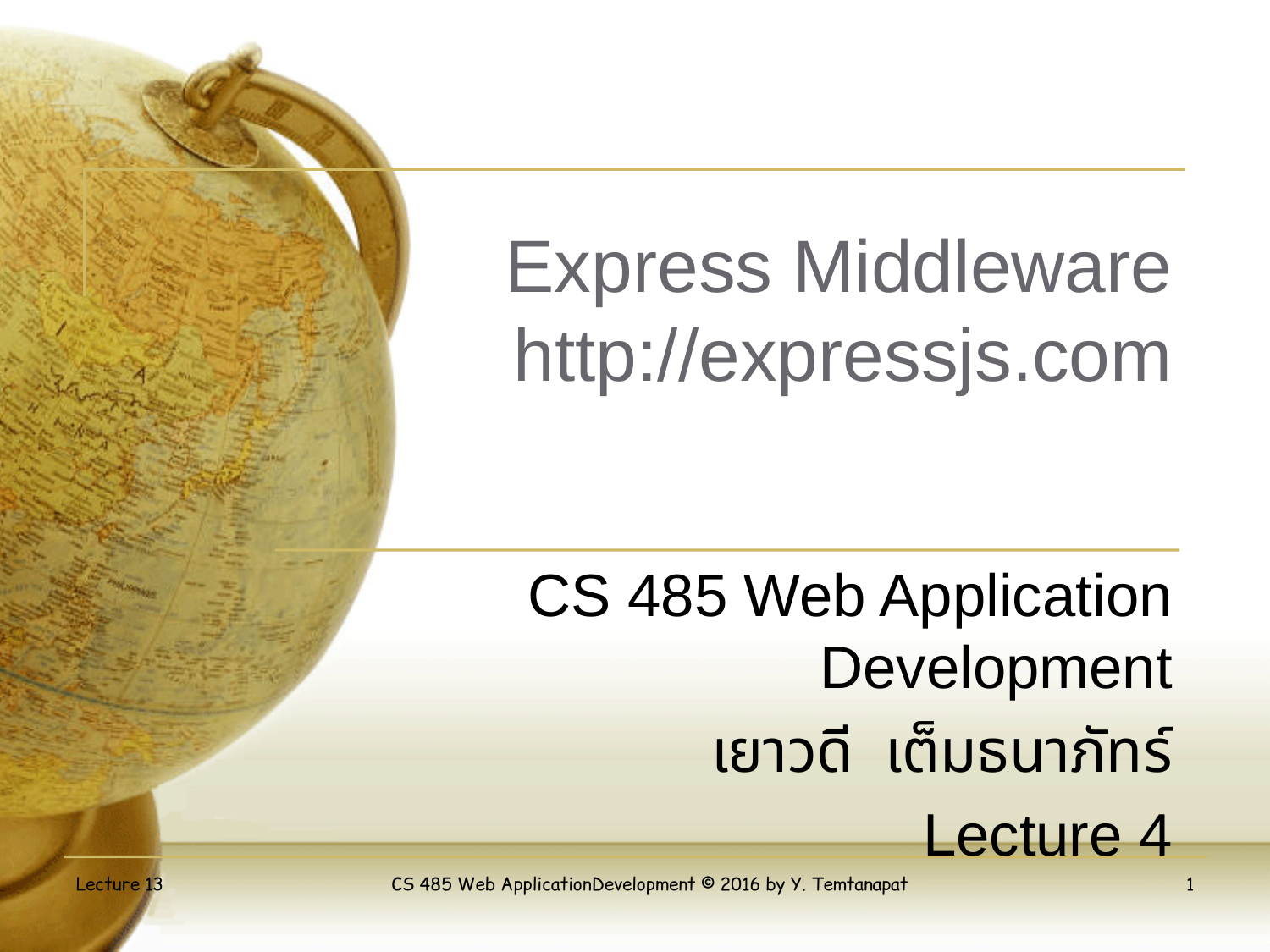

# Express Middleware http://expressjs.com
CS 485 Web Application Development
เยาวดี  เต็มธนาภัทร์
Lecture 4
Lecture 13
CS 485 Web ApplicationDevelopment © 2016 by Y. Temtanapat
1